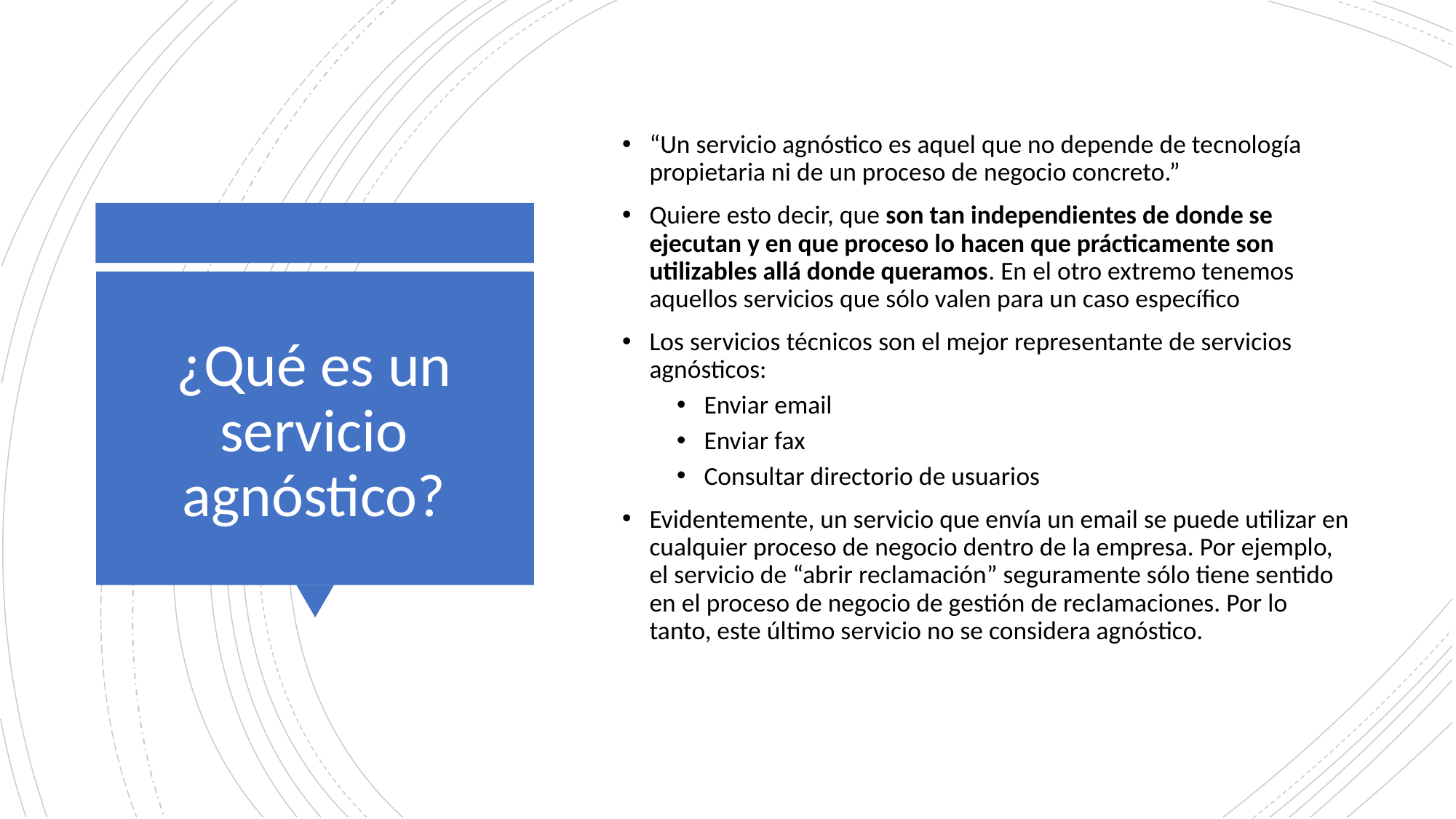

“Un servicio agnóstico es aquel que no depende de tecnología propietaria ni de un proceso de negocio concreto.”
Quiere esto decir, que son tan independientes de donde se ejecutan y en que proceso lo hacen que prácticamente son utilizables allá donde queramos. En el otro extremo tenemos aquellos servicios que sólo valen para un caso específico
Los servicios técnicos son el mejor representante de servicios agnósticos:
Enviar email
Enviar fax
Consultar directorio de usuarios
Evidentemente, un servicio que envía un email se puede utilizar en cualquier proceso de negocio dentro de la empresa. Por ejemplo, el servicio de “abrir reclamación” seguramente sólo tiene sentido en el proceso de negocio de gestión de reclamaciones. Por lo tanto, este último servicio no se considera agnóstico.

# ¿Qué es un servicio agnóstico?